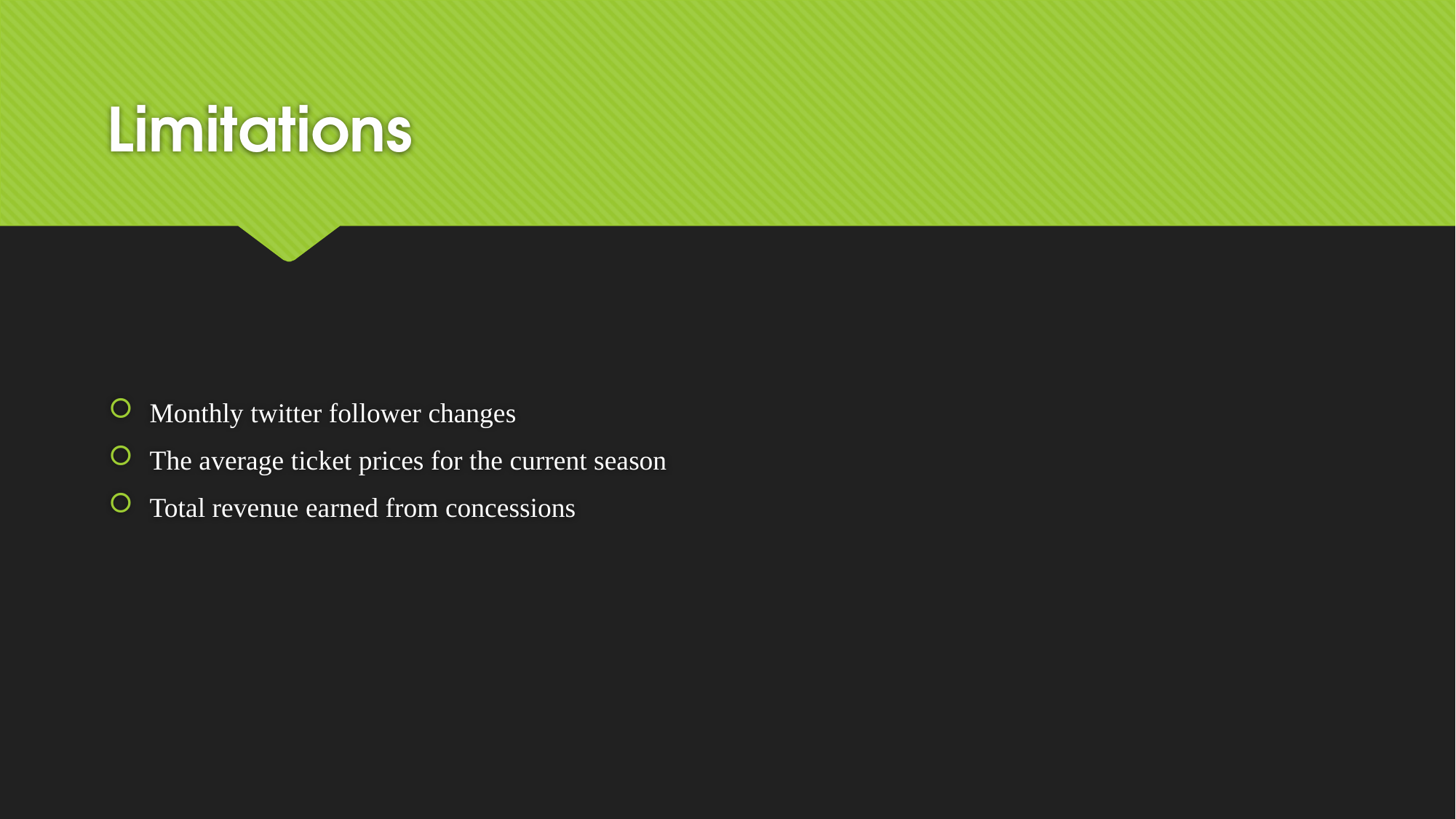

# Limitations
Monthly twitter follower changes
The average ticket prices for the current season
Total revenue earned from concessions